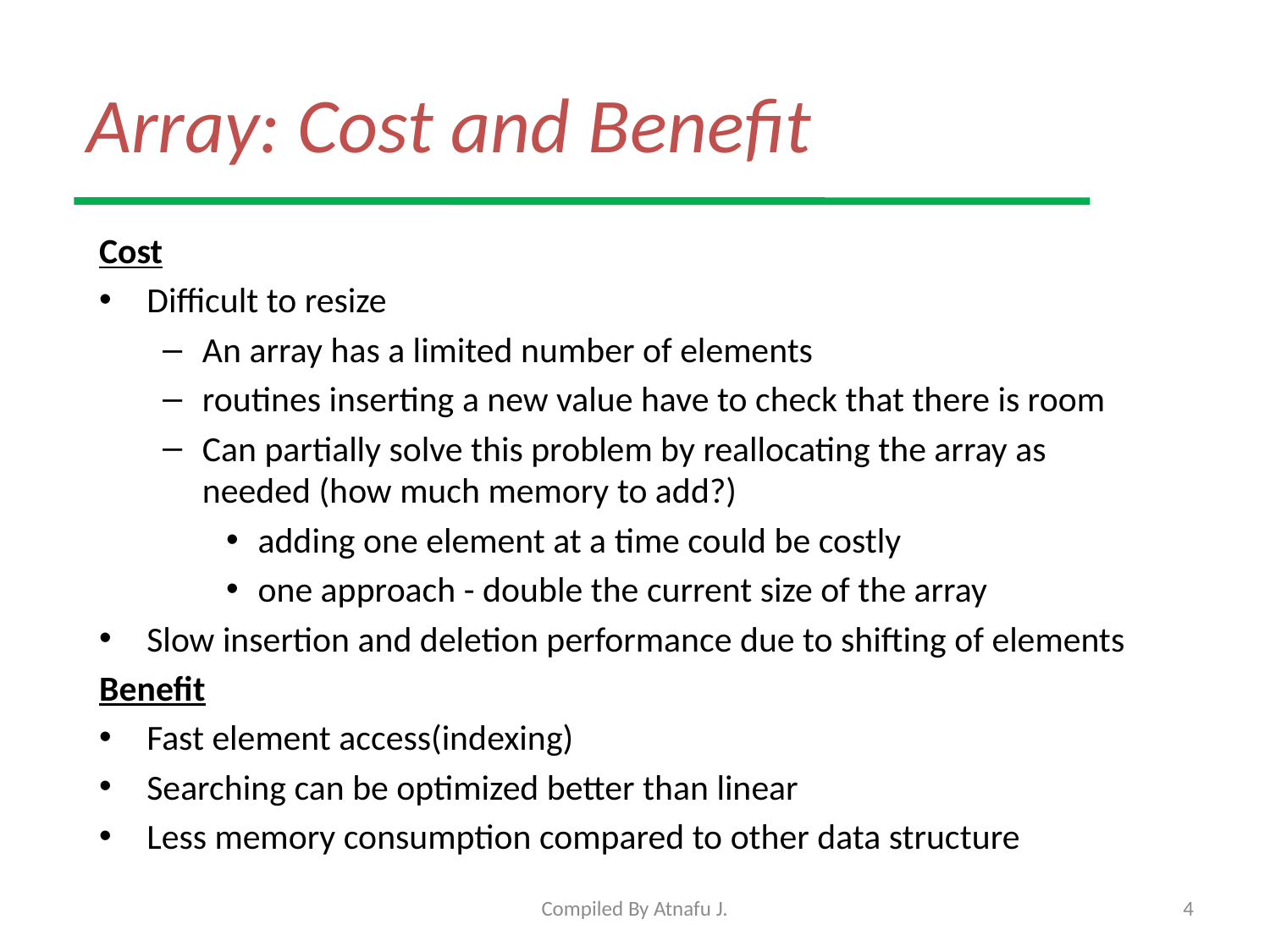

# Array: Cost and Benefit
Cost
Difficult to resize
An array has a limited number of elements
routines inserting a new value have to check that there is room
Can partially solve this problem by reallocating the array as needed (how much memory to add?)
adding one element at a time could be costly
one approach - double the current size of the array
Slow insertion and deletion performance due to shifting of elements
Benefit
Fast element access(indexing)
Searching can be optimized better than linear
Less memory consumption compared to other data structure

Compiled By Atnafu J.
4